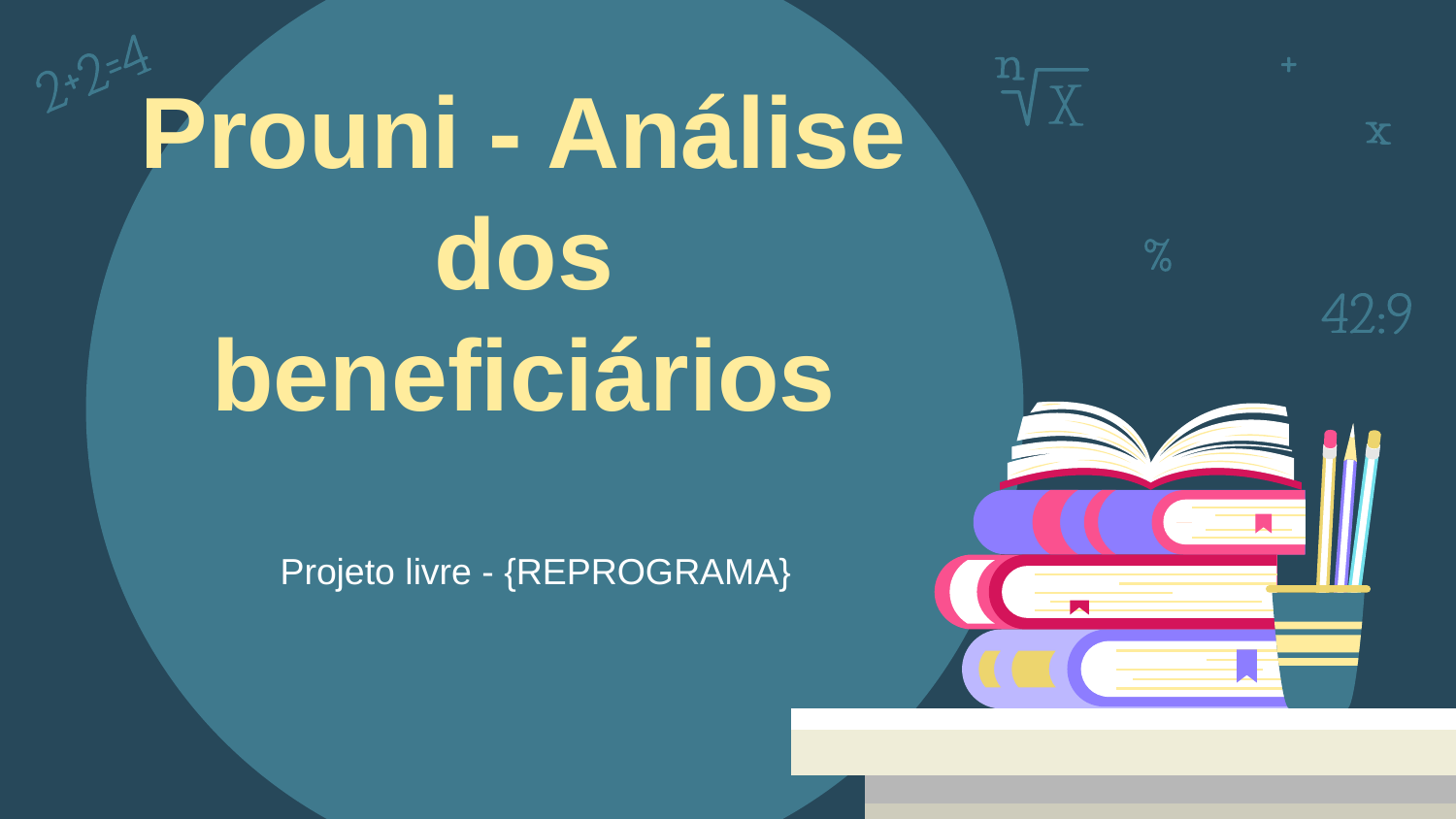

# Prouni - Análise dos beneficiários

Projeto livre - {REPROGRAMA}